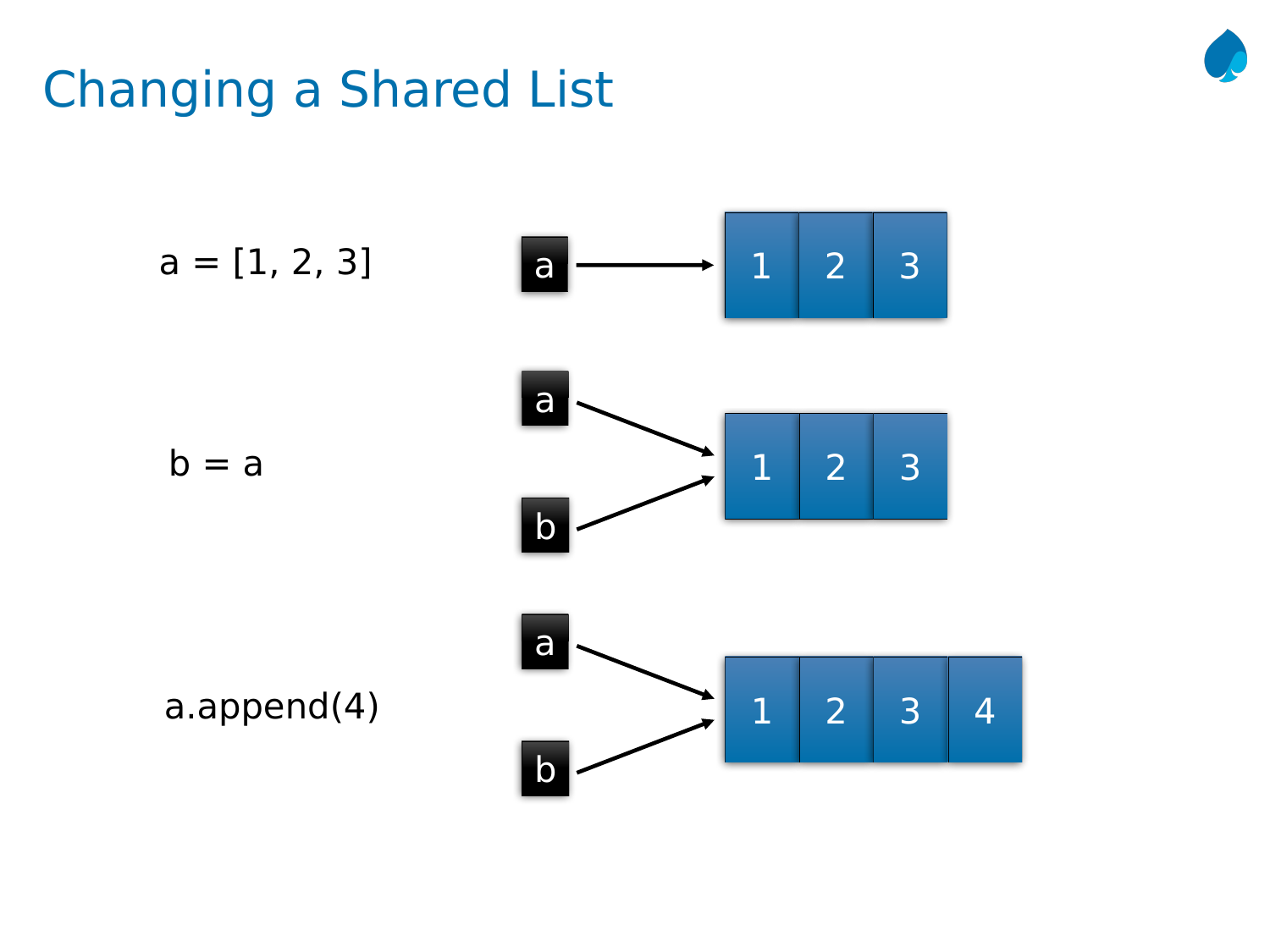

# Changing a Shared List

1
2
3
a

a = [1, 2, 3]
a

1
2
3

b
b = a
a

1
2
3
4

b
a.append(4)